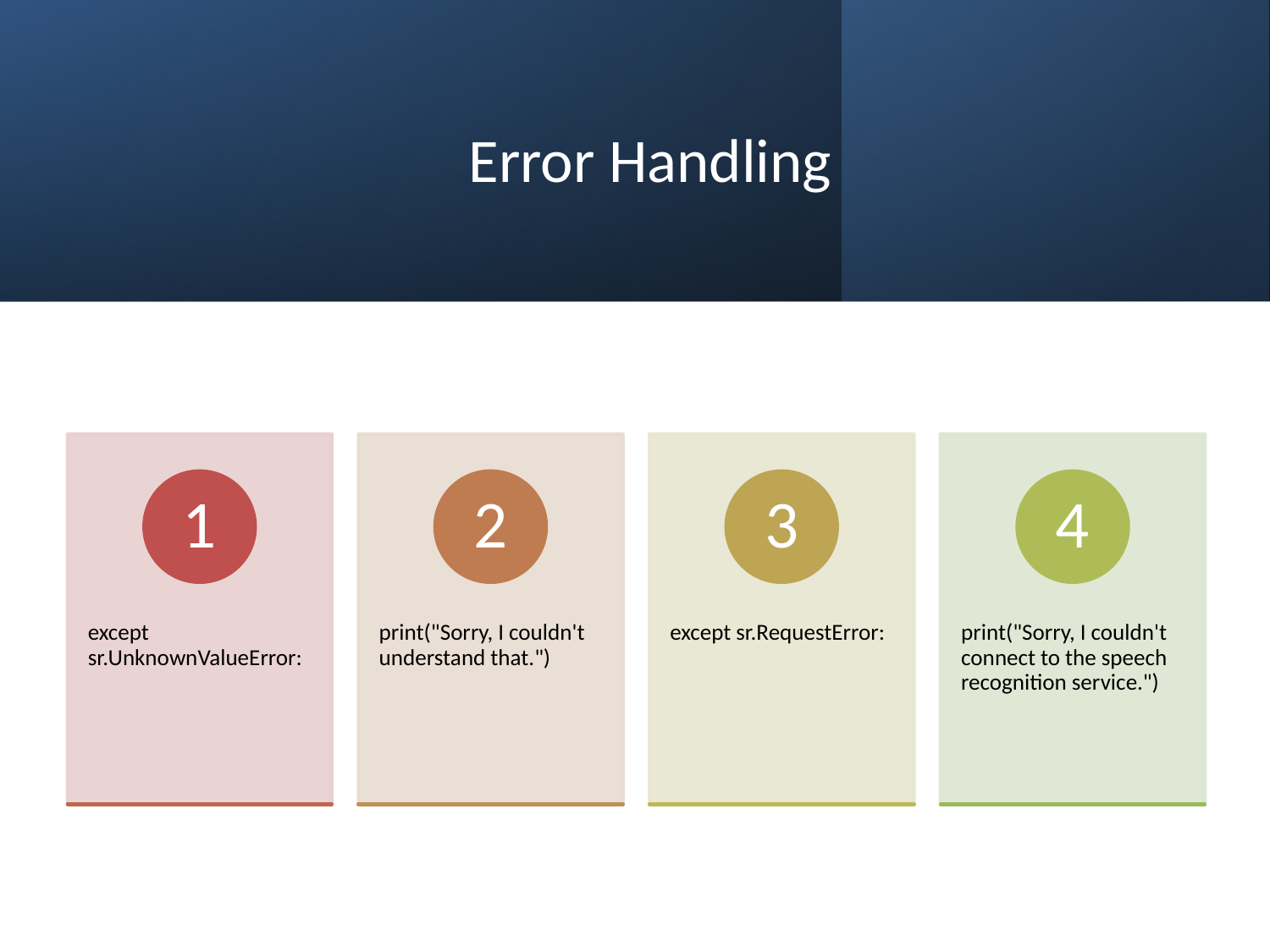

# Error Handling
except sr.UnknownValueError:
1
print("Sorry, I couldn't understand that.")
2
except sr.RequestError:
3
print("Sorry, I couldn't connect to the speech recognition service.")
4